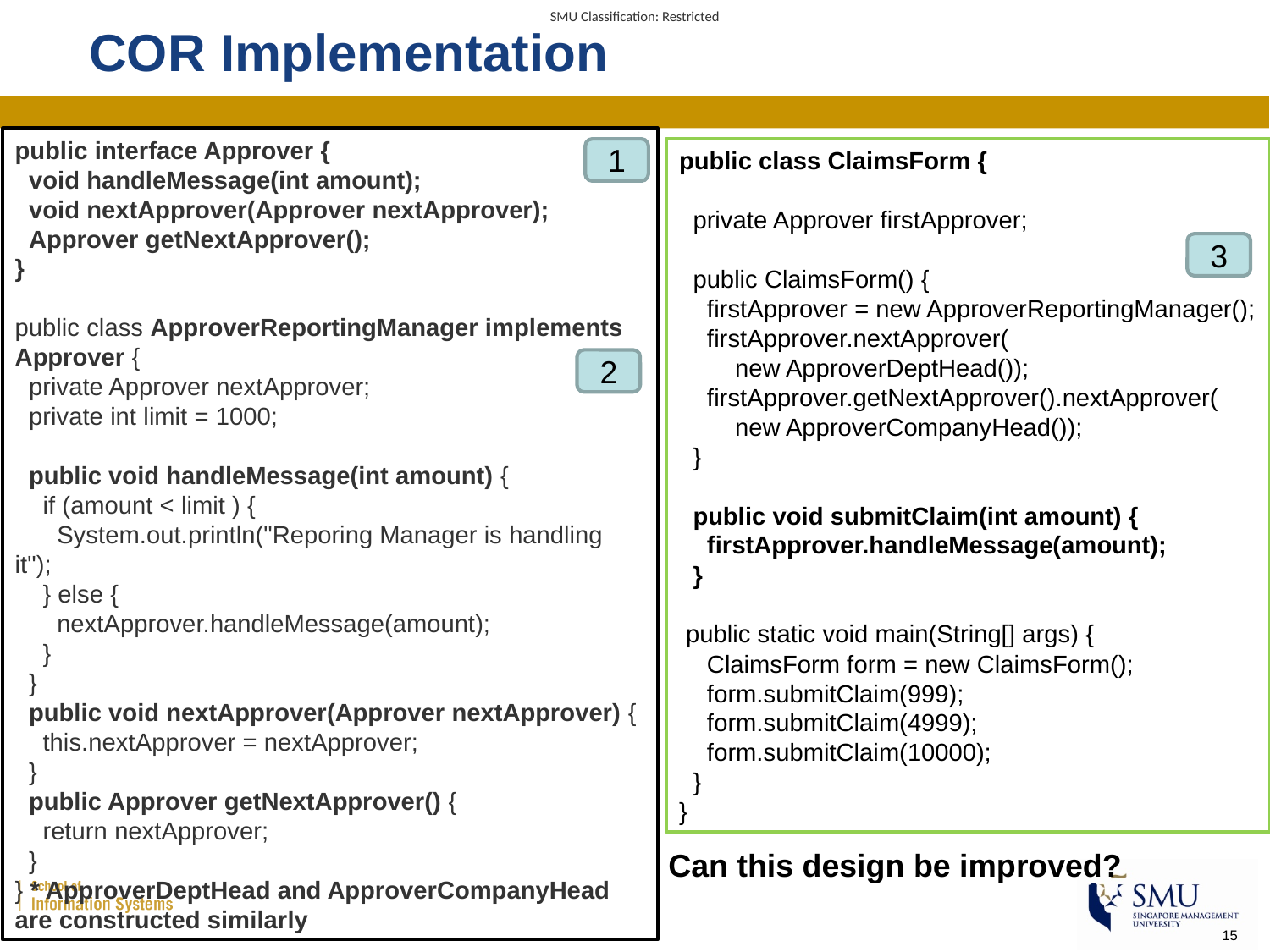

# COR Implementation
public interface Approver {
  void handleMessage(int amount);
  void nextApprover(Approver nextApprover);
  Approver getNextApprover();
}

public class ApproverReportingManager implements Approver {
  private Approver nextApprover;
  private int limit = 1000;

  public void handleMessage(int amount) {
    if (amount < limit ) {
      System.out.println("Reporing Manager is handling it");
    } else {
      nextApprover.handleMessage(amount);
    }
  }
  public void nextApprover(Approver nextApprover) {
    this.nextApprover = nextApprover;
  }
  public Approver getNextApprover() {
    return nextApprover;
  }
} * ApproverDeptHead and ApproverCompanyHead are constructed similarly
1
public class ClaimsForm {

  private Approver firstApprover;

  public ClaimsForm() {
    firstApprover = new ApproverReportingManager();
    firstApprover.nextApprover(
        new ApproverDeptHead());
    firstApprover.getNextApprover().nextApprover(
        new ApproverCompanyHead());
  }

  public void submitClaim(int amount) {
    firstApprover.handleMessage(amount);
  }

 public static void main(String[] args) {
    ClaimsForm form = new ClaimsForm();
    form.submitClaim(999);
    form.submitClaim(4999);
    form.submitClaim(10000);
  }
}
3
2
Can this design be improved?
15